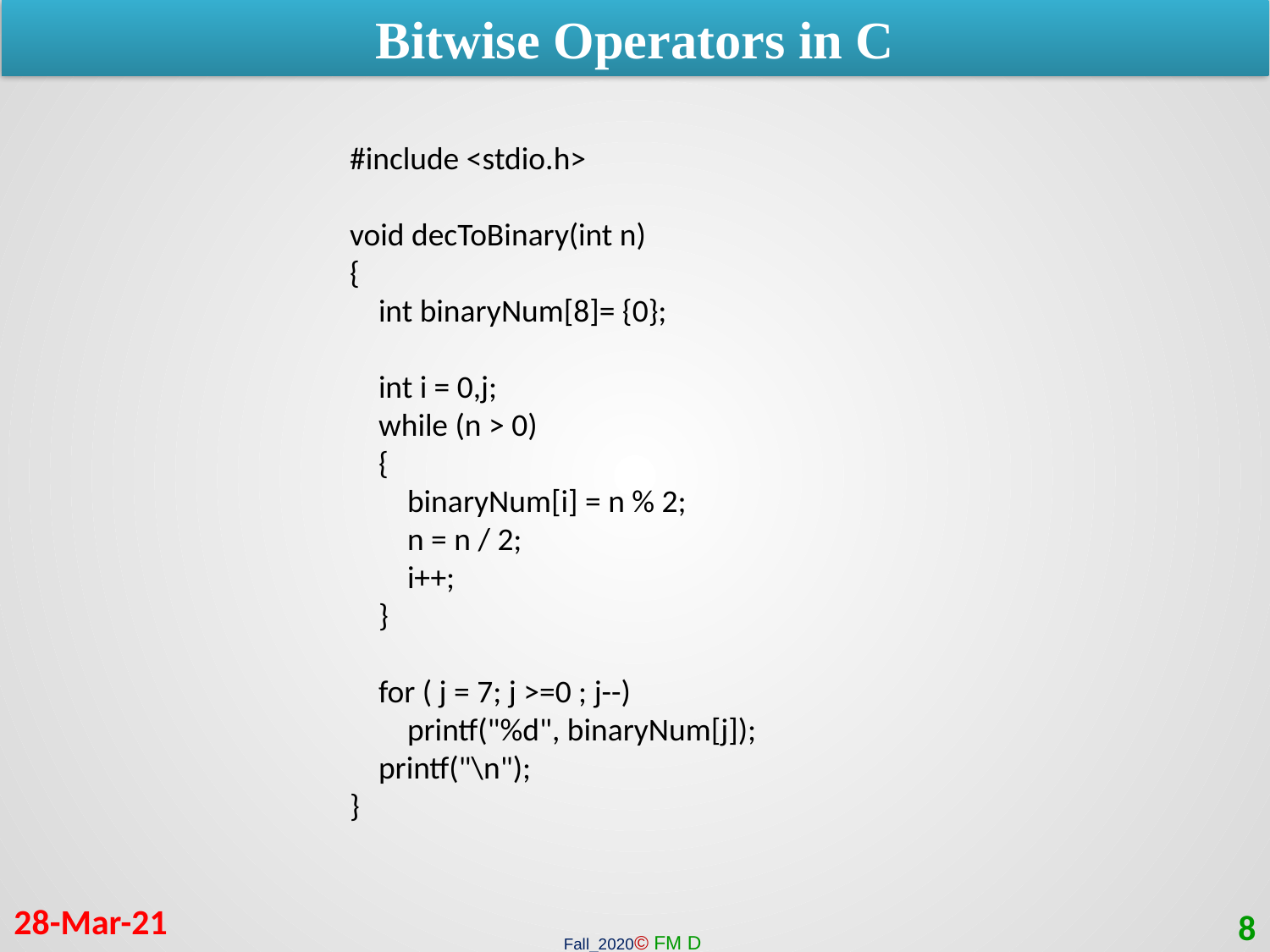

Bitwise Operators in C
#include <stdio.h>

void decToBinary(int n)
{
    int binaryNum[8]= {0};

    int i = 0,j;
    while (n > 0)
    {
        binaryNum[i] = n % 2;
        n = n / 2;
        i++;
    }

    for ( j = 7; j >=0 ; j--)
        printf("%d", binaryNum[j]);
    printf("\n");
}
28-Mar-21
8